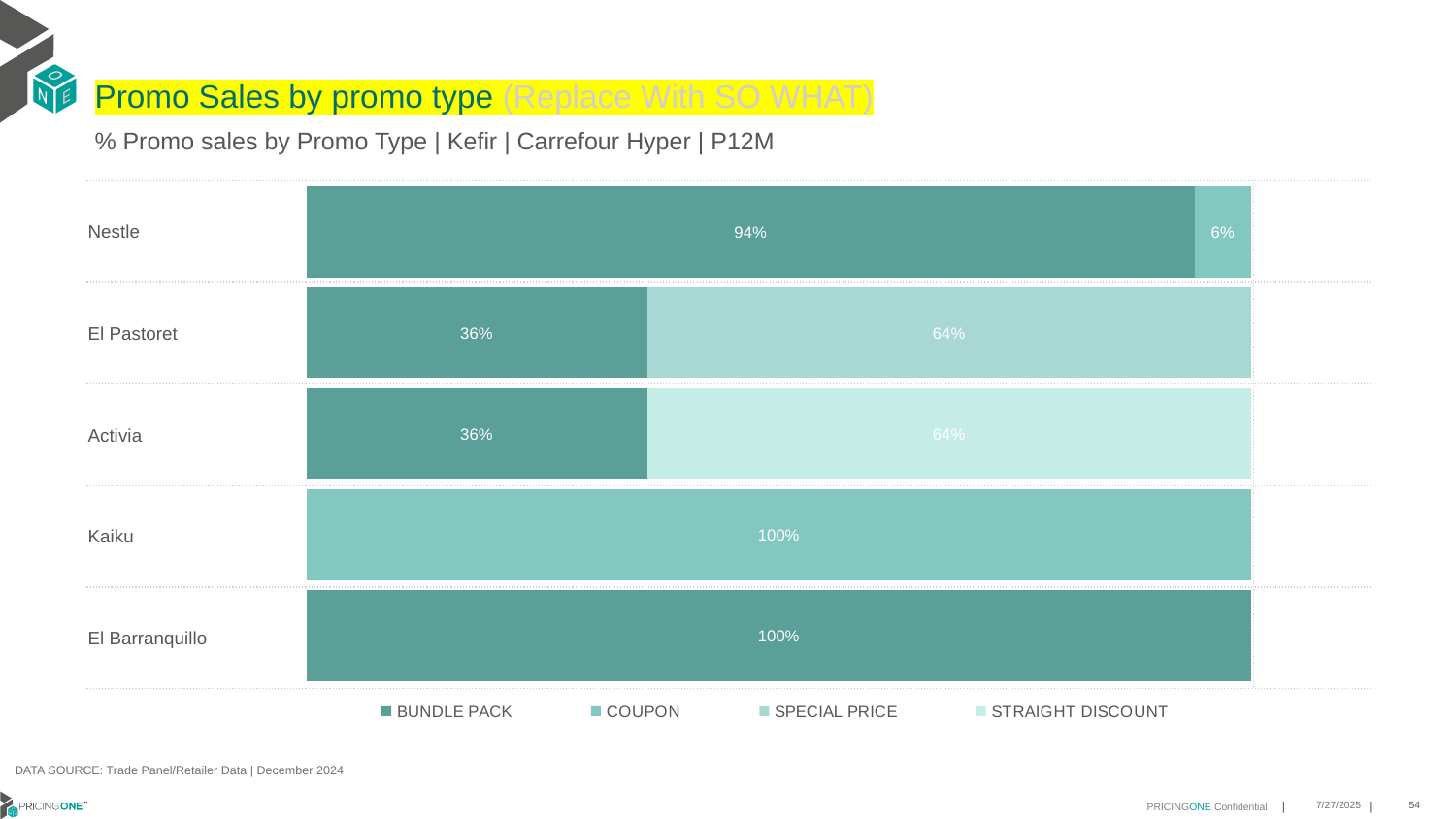

# Promo Sales by promo type (Replace With SO WHAT)
% Promo sales by Promo Type | Kefir | Carrefour Hyper | P12M
| Nestle |  |
| --- | --- |
| El Pastoret |  |
| Activia |  |
| Kaiku |  |
| El Barranquillo |  |

### Chart

| Category | BUNDLE PACK | COUPON | SPECIAL PRICE | STRAIGHT DISCOUNT |
|---|---|---|---|---|
| Nestle | 0.94 | 0.06 | None | None |
| El Pastoret | 0.36 | None | 0.64 | None |
| Activia | 0.36 | None | None | 0.64 |
| Kaiku | None | 1.0 | None | None |
| El Barranquillo | 1.0 | None | None | None |
DATA SOURCE: Trade Panel/Retailer Data | December 2024

7/27/2025
54